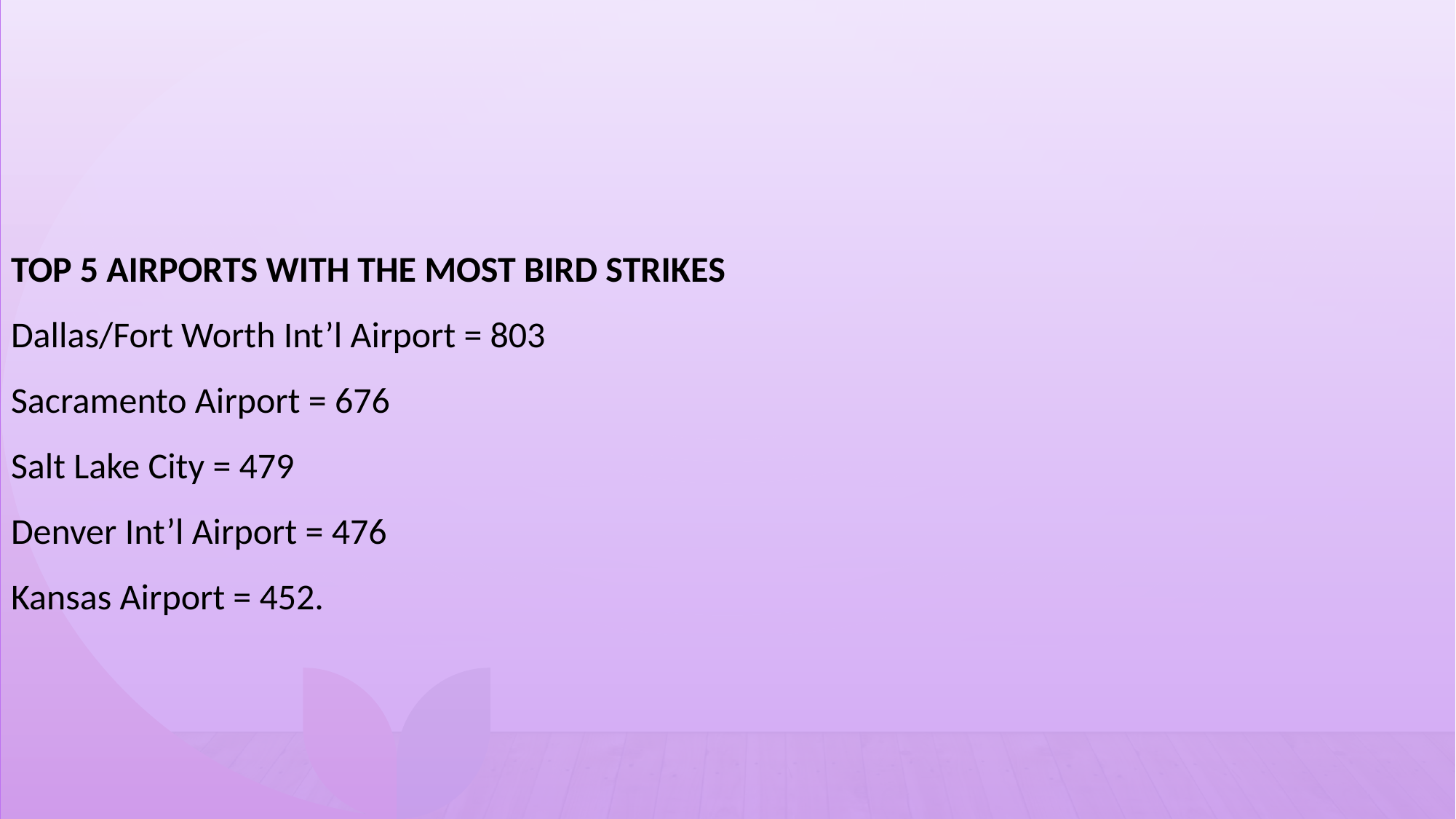

# Top 5 airports with the most bird strikes Dallas/Fort Worth Int’l Airport = 803 Sacramento Airport = 676 Salt Lake City = 479 Denver Int’l Airport = 476 Kansas Airport = 452.